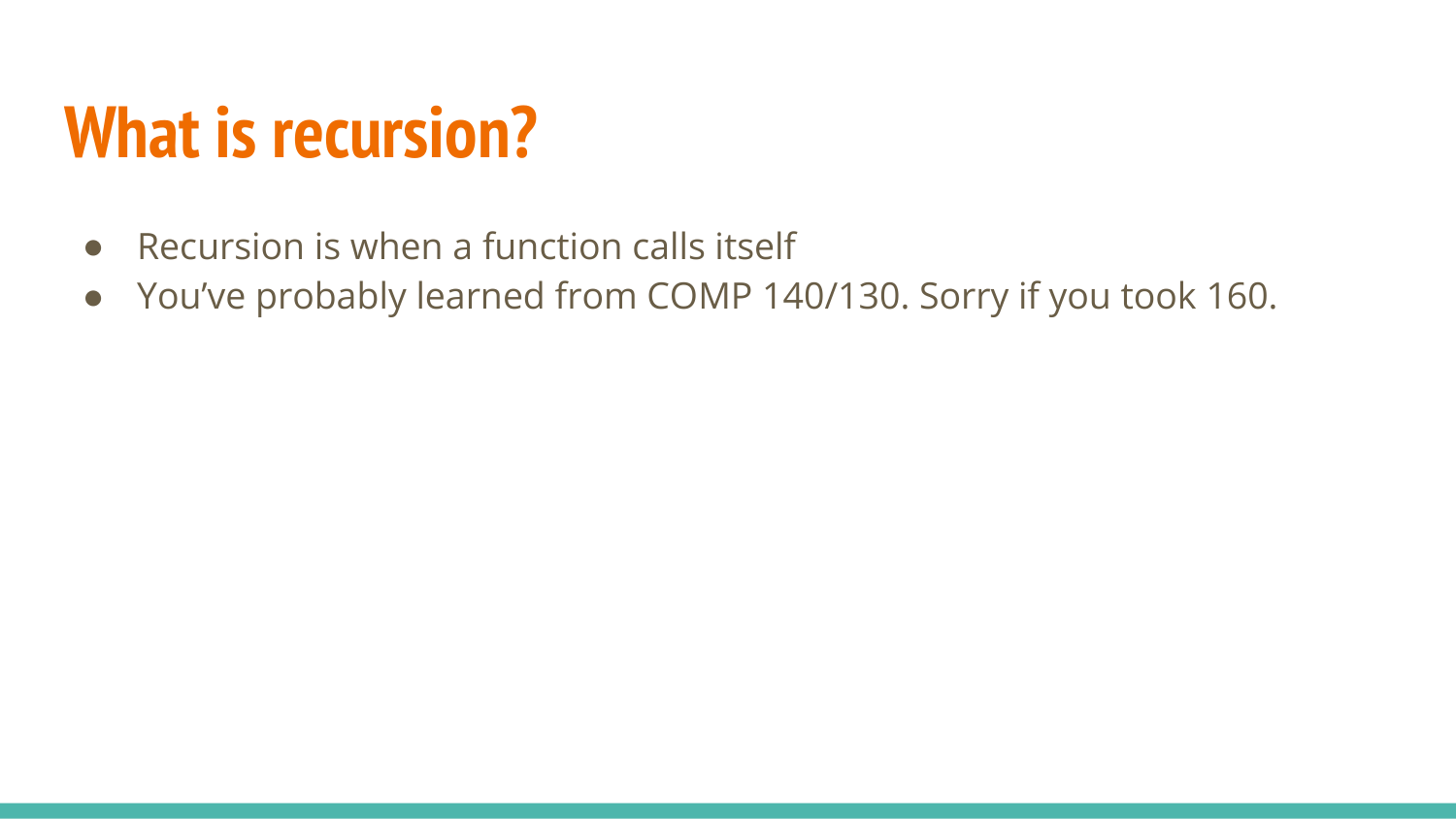

# What is recursion?

Recursion is when a function calls itself
You’ve probably learned from COMP 140/130. Sorry if you took 160.